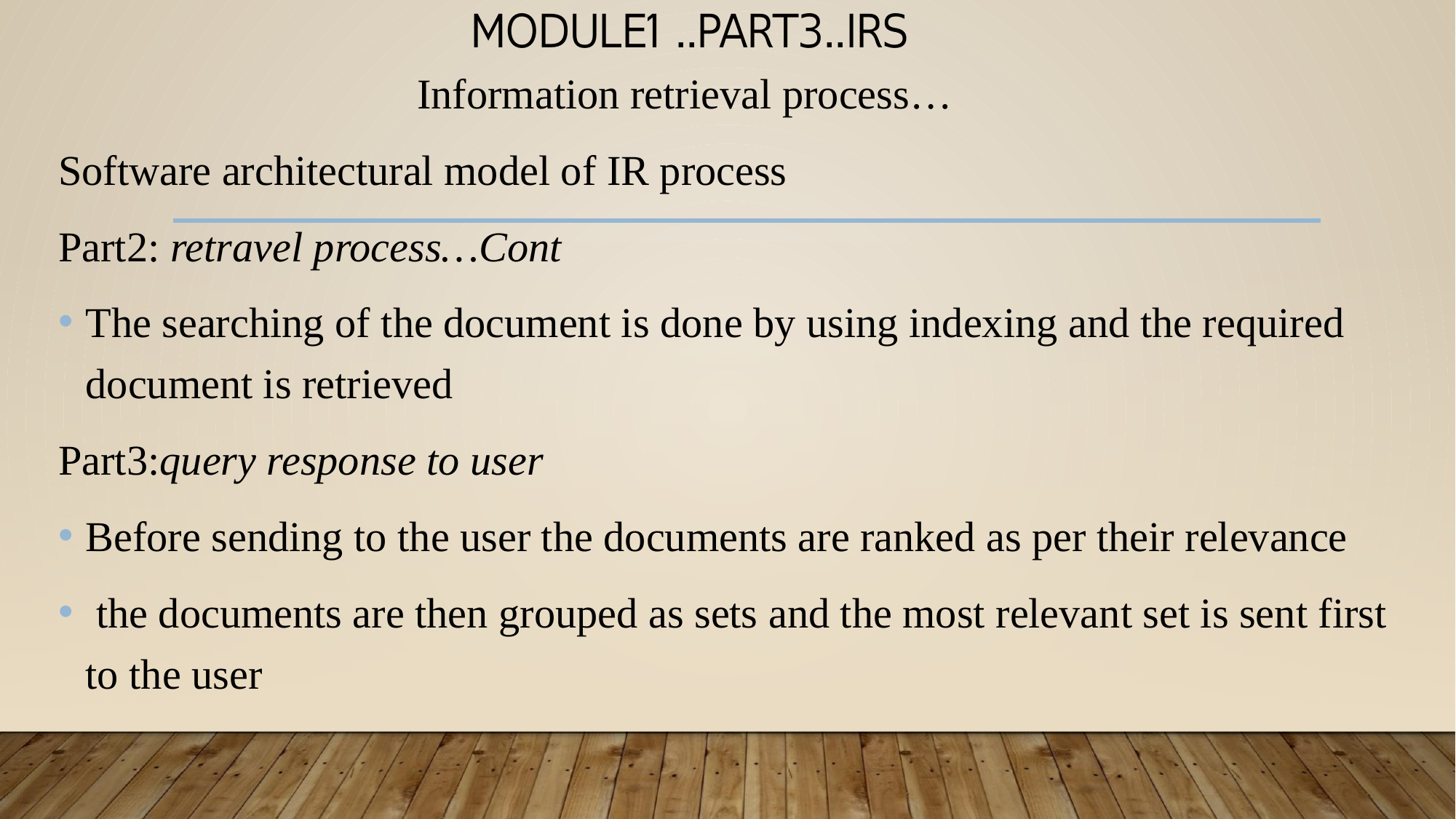

# MODULE1 ..PART3..IRS
                                  Information retrieval process…
Software architectural model of IR process
Part2: retravel process…Cont
The searching of the document is done by using indexing and the required document is retrieved
Part3:query response to user
Before sending to the user the documents are ranked as per their relevance
 the documents are then grouped as sets and the most relevant set is sent first to the user